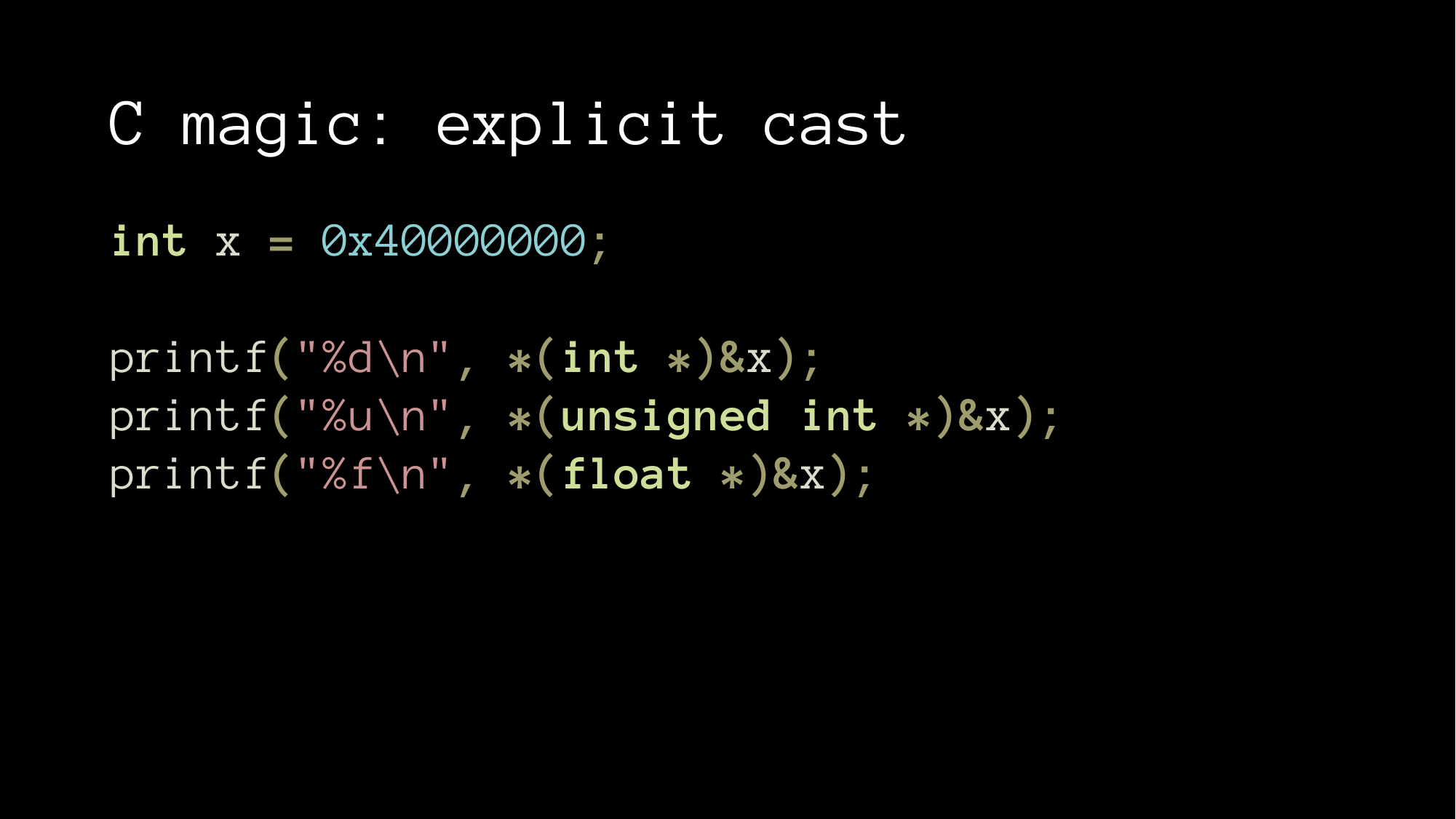

# C magic: explicit cast
int x = 0x40000000;

printf("%d\n", *(int *)&x);
printf("%u\n", *(unsigned int *)&x);
printf("%f\n", *(float *)&x);